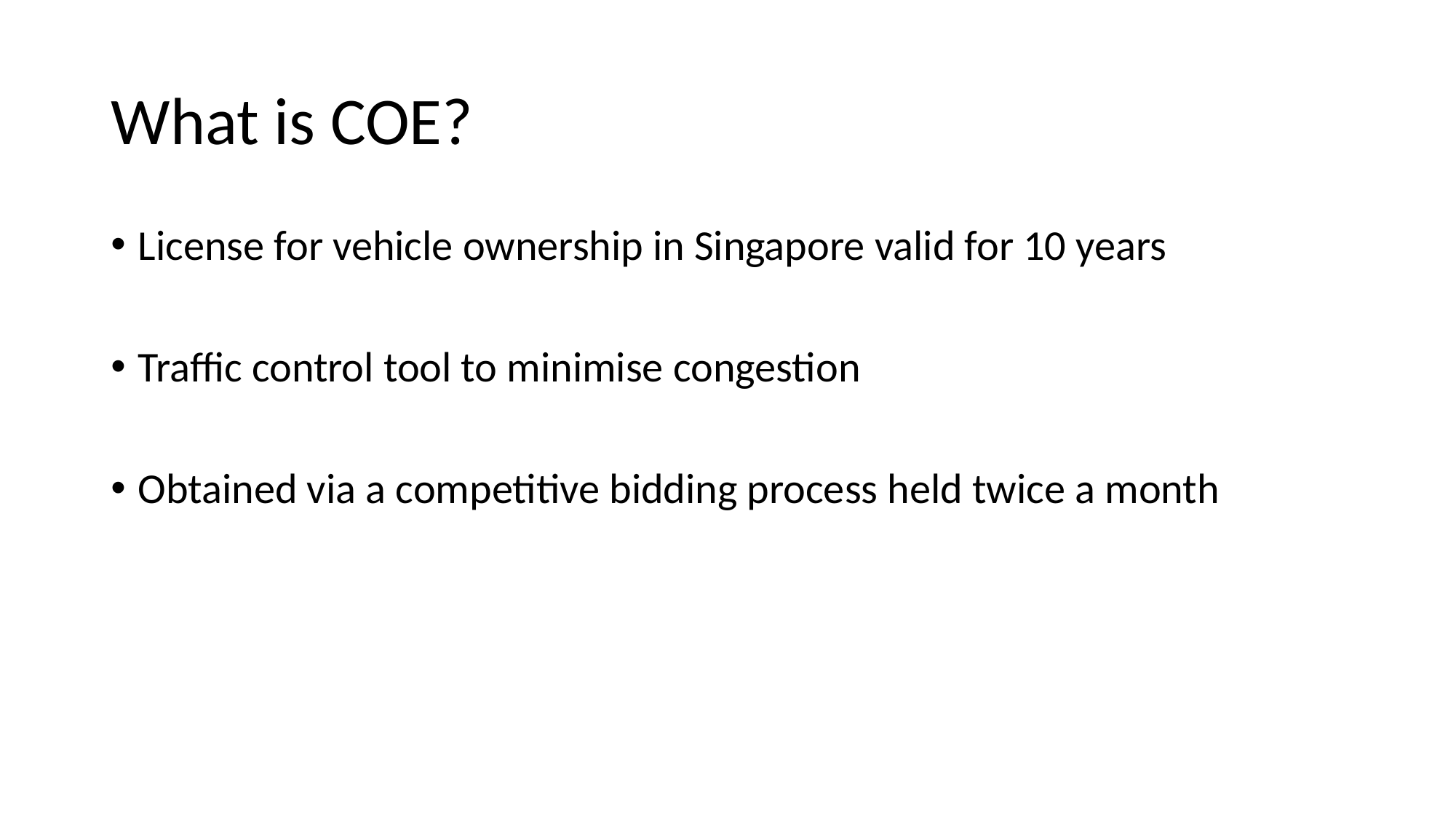

# What is COE?
License for vehicle ownership in Singapore valid for 10 years

Traffic control tool to minimise congestion

Obtained via a competitive bidding process held twice a month